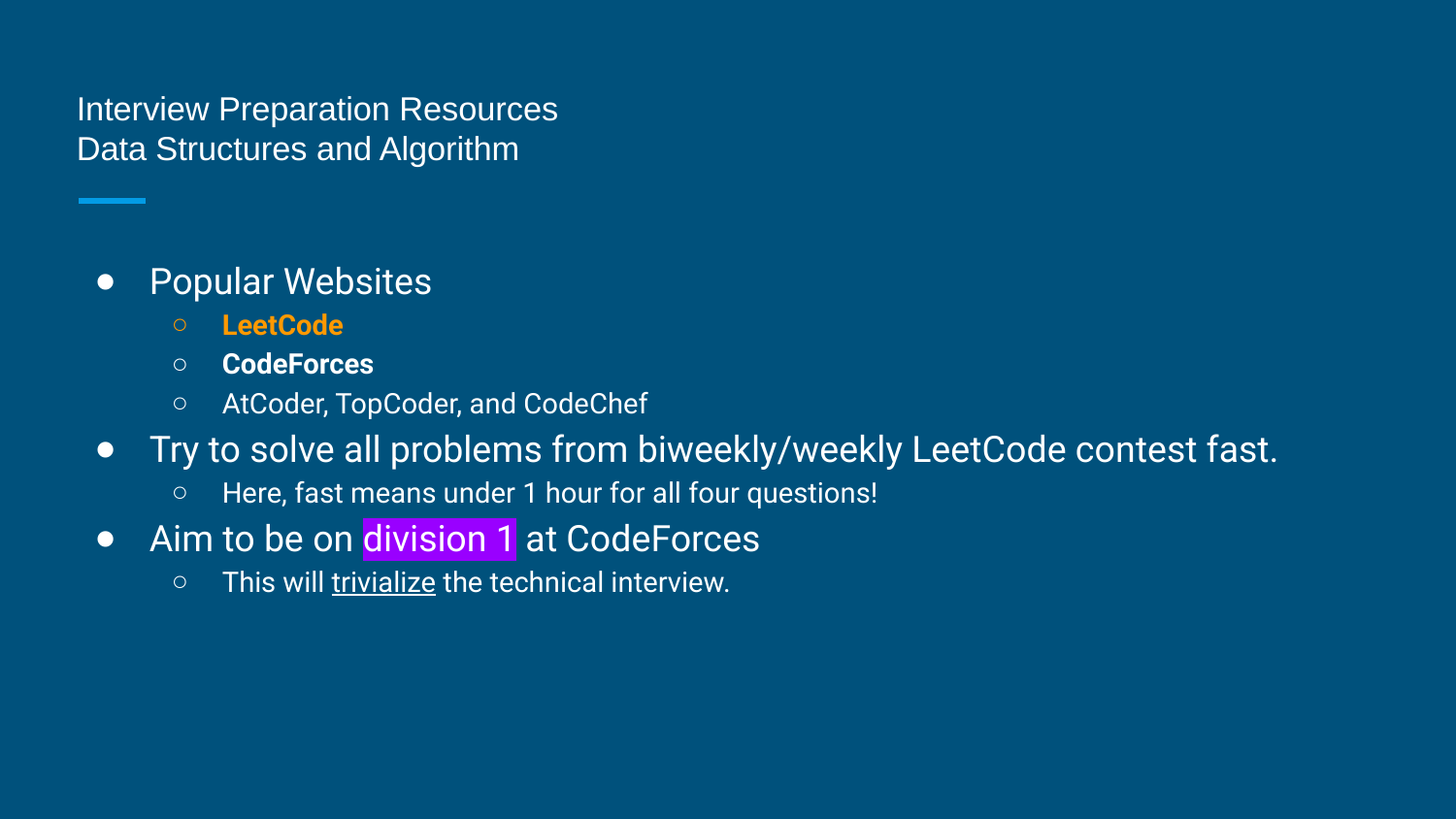

# Interview Preparation Resources
Data Structures and Algorithm
Popular Websites
LeetCode
CodeForces
AtCoder, TopCoder, and CodeChef
Try to solve all problems from biweekly/weekly LeetCode contest fast.
Here, fast means under 1 hour for all four questions!
Aim to be on division 1 at CodeForces
This will trivialize the technical interview.